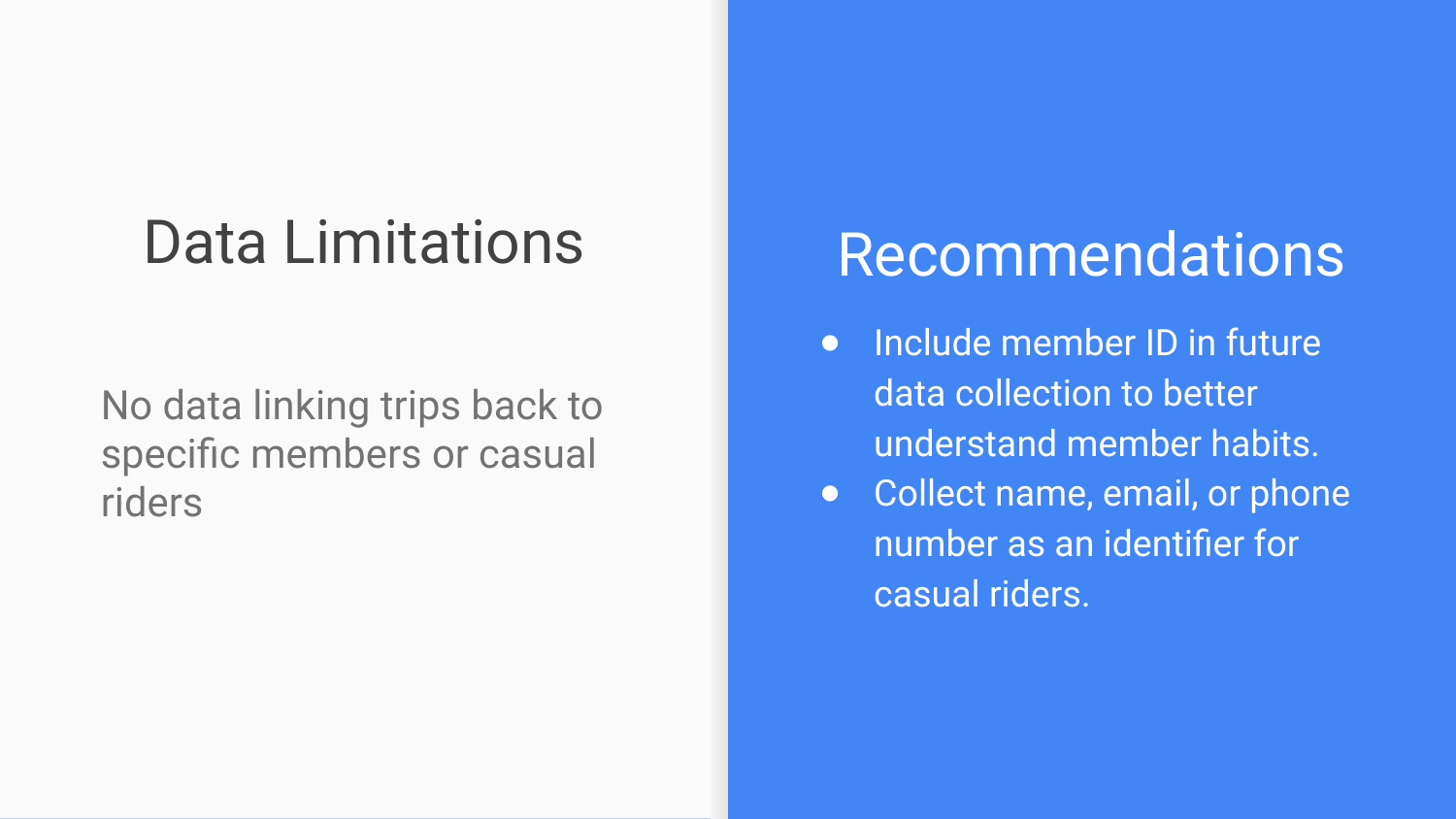

# Data Limitations
Recommendations
Include member ID in future data collection to better understand member habits.
Collect name, email, or phone number as an identifier for casual riders.
No data linking trips back to specific members or casual riders